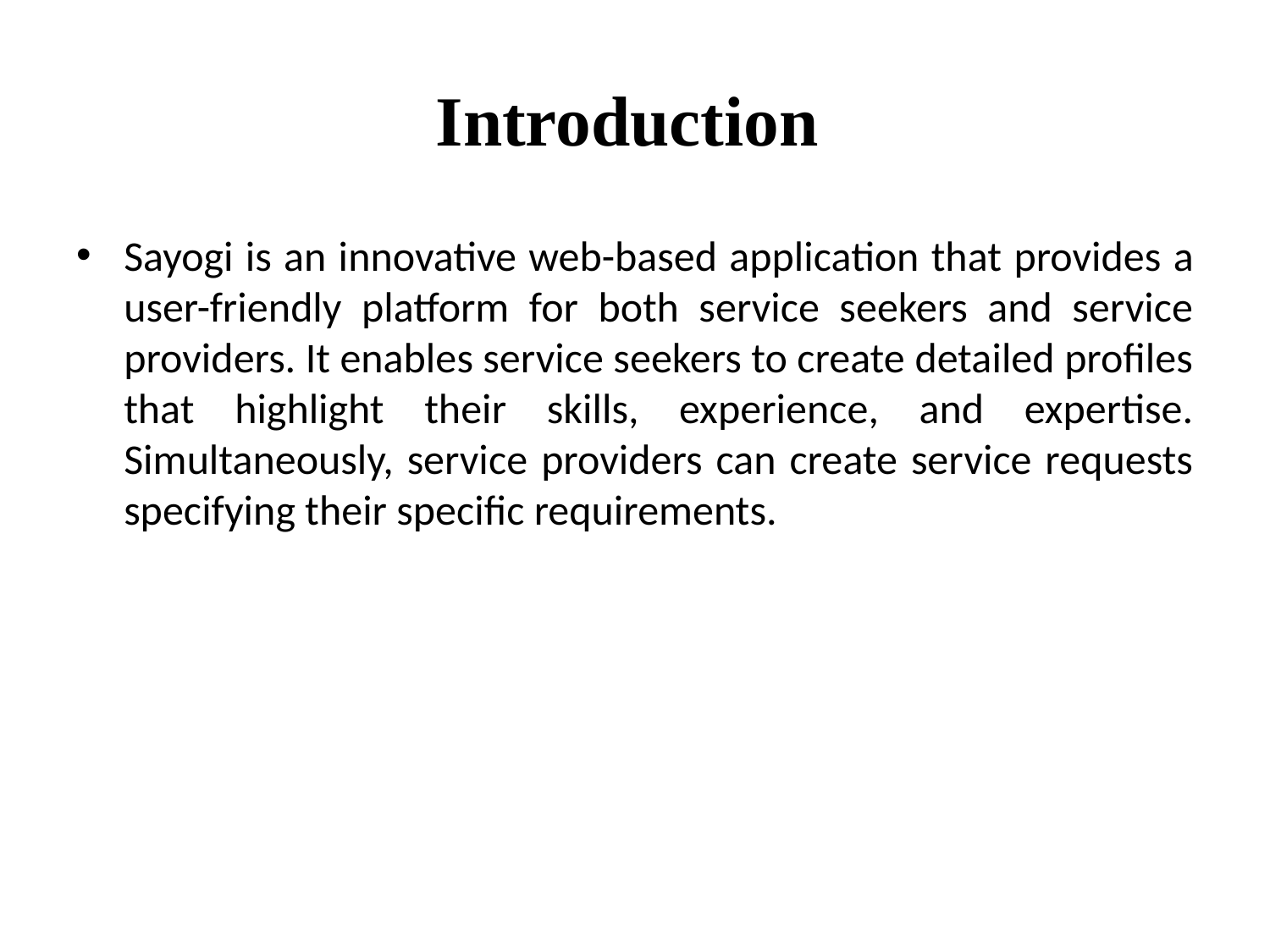

# Introduction
Sayogi is an innovative web-based application that provides a user-friendly platform for both service seekers and service providers. It enables service seekers to create detailed profiles that highlight their skills, experience, and expertise. Simultaneously, service providers can create service requests specifying their specific requirements.